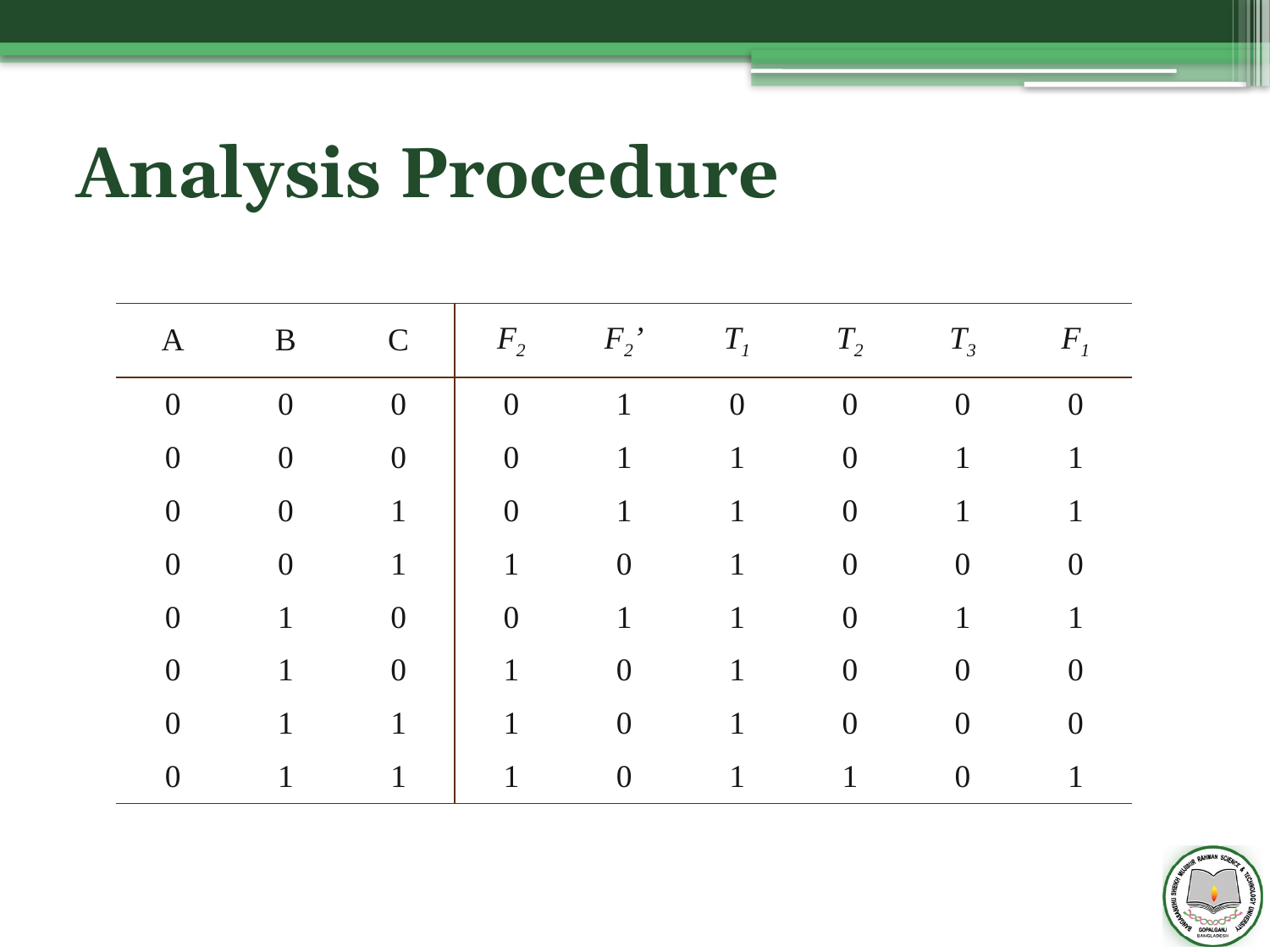

# Analysis Procedure
| A | B | C | F2 | F2’ | T1 | T2 | T3 | F1 |
| --- | --- | --- | --- | --- | --- | --- | --- | --- |
| 0 | 0 | 0 | 0 | 1 | 0 | 0 | 0 | 0 |
| 0 | 0 | 0 | 0 | 1 | 1 | 0 | 1 | 1 |
| 0 | 0 | 1 | 0 | 1 | 1 | 0 | 1 | 1 |
| 0 | 0 | 1 | 1 | 0 | 1 | 0 | 0 | 0 |
| 0 | 1 | 0 | 0 | 1 | 1 | 0 | 1 | 1 |
| 0 | 1 | 0 | 1 | 0 | 1 | 0 | 0 | 0 |
| 0 | 1 | 1 | 1 | 0 | 1 | 0 | 0 | 0 |
| 0 | 1 | 1 | 1 | 0 | 1 | 1 | 0 | 1 |